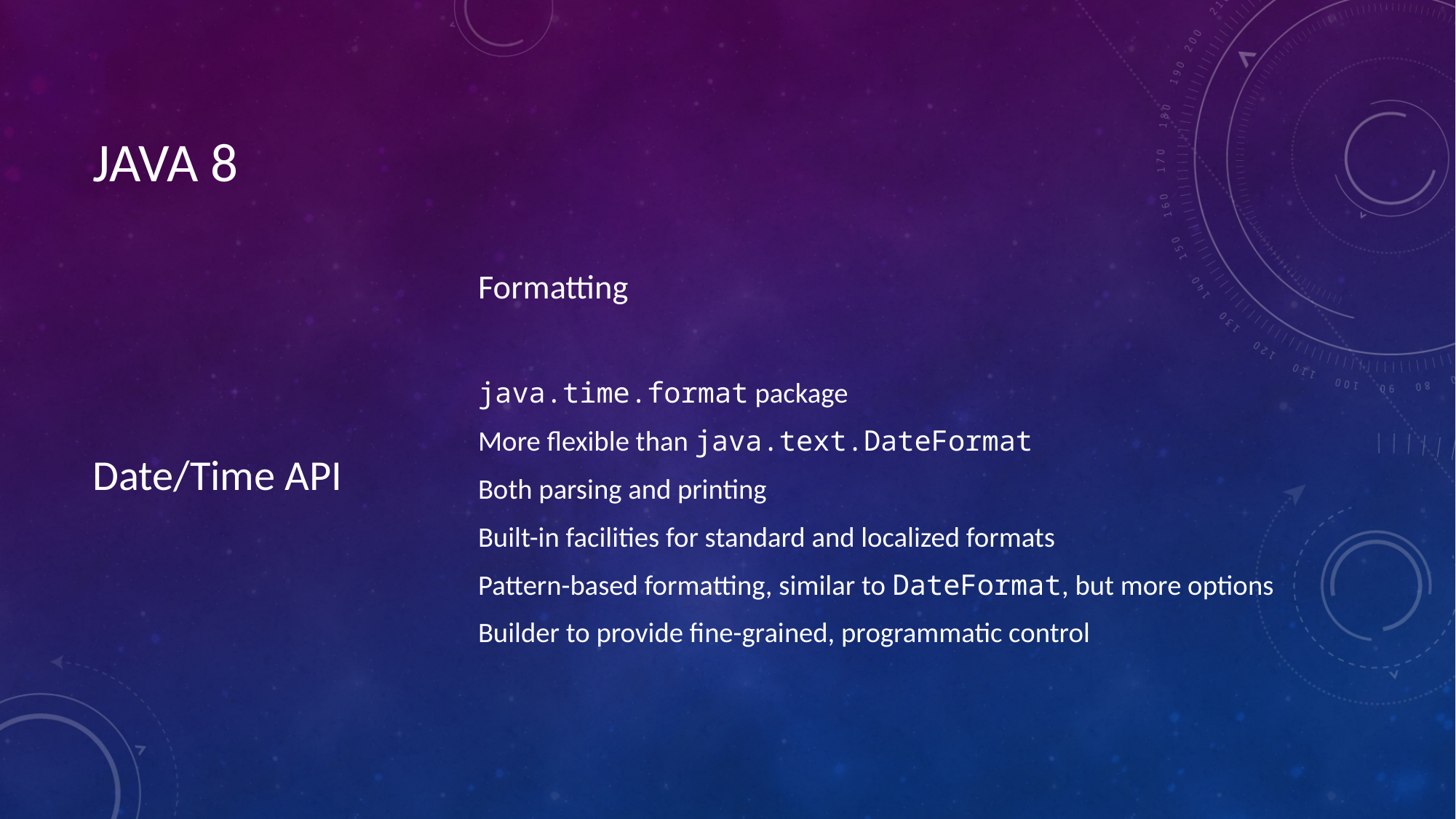

# Java 8
Date/Time API
Formatting

java.time.format package
More flexible than java.text.DateFormat
Both parsing and printing
Built-in facilities for standard and localized formats
Pattern-based formatting, similar to DateFormat, but more options
Builder to provide fine-grained, programmatic control